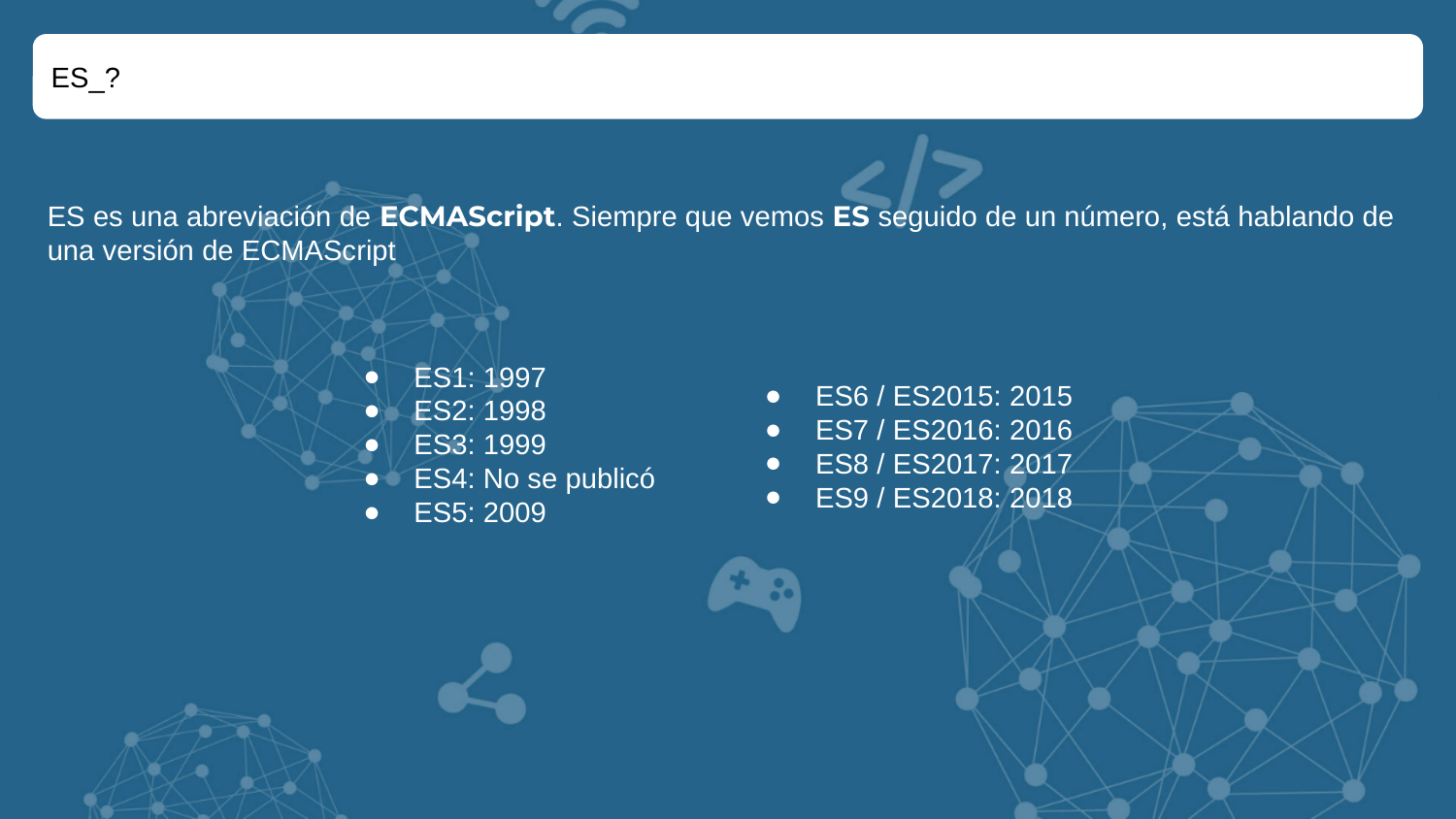

ES_?
ES es una abreviación de ECMAScript. Siempre que vemos ES seguido de un número, está hablando de una versión de ECMAScript
ES1: 1997
ES2: 1998
ES3: 1999
ES4: No se publicó
ES5: 2009
ES6 / ES2015: 2015
ES7 / ES2016: 2016
ES8 / ES2017: 2017
ES9 / ES2018: 2018